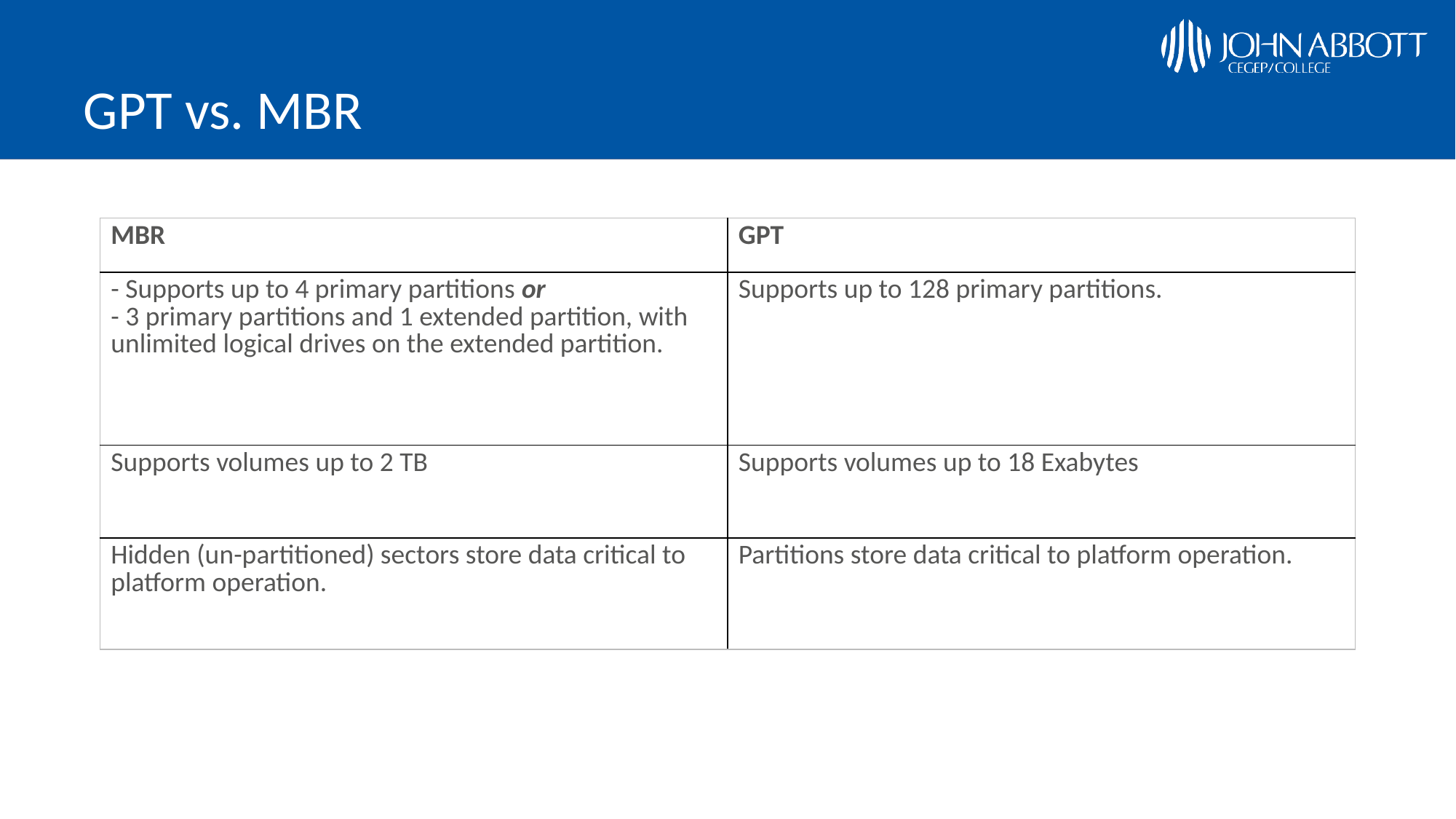

# GPT vs. MBR
| MBR | GPT |
| --- | --- |
| - Supports up to 4 primary partitions or - 3 primary partitions and 1 extended partition, with unlimited logical drives on the extended partition. | Supports up to 128 primary partitions. |
| Supports volumes up to 2 TB | Supports volumes up to 18 Exabytes |
| Hidden (un-partitioned) sectors store data critical to platform operation. | Partitions store data critical to platform operation. |